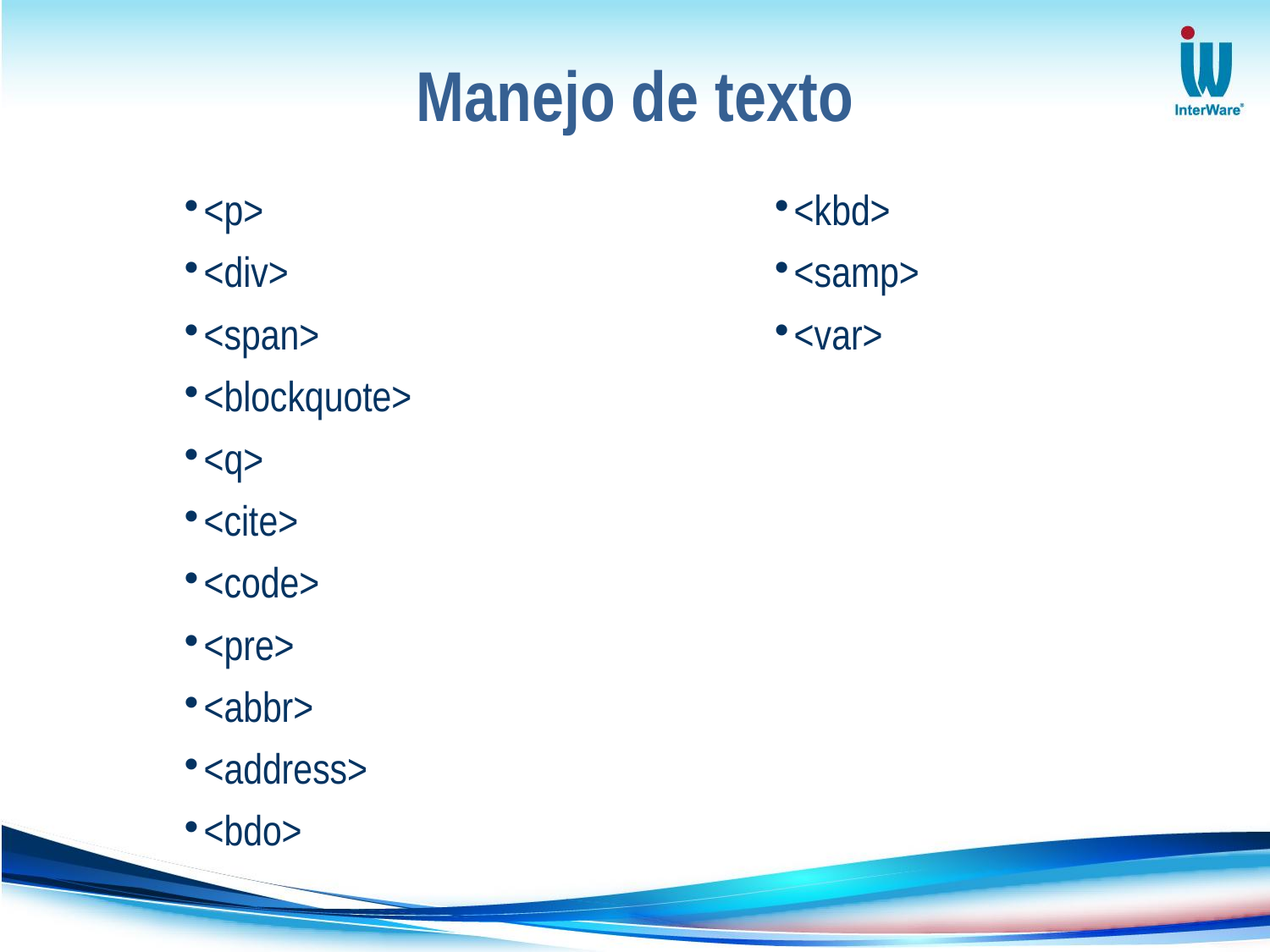

Manejo de texto
<p>
<div>
<span>
<blockquote>
<q>
<cite>
<code>
<pre>
<abbr>
<address>
<bdo>

<kbd>
<samp>
<var>